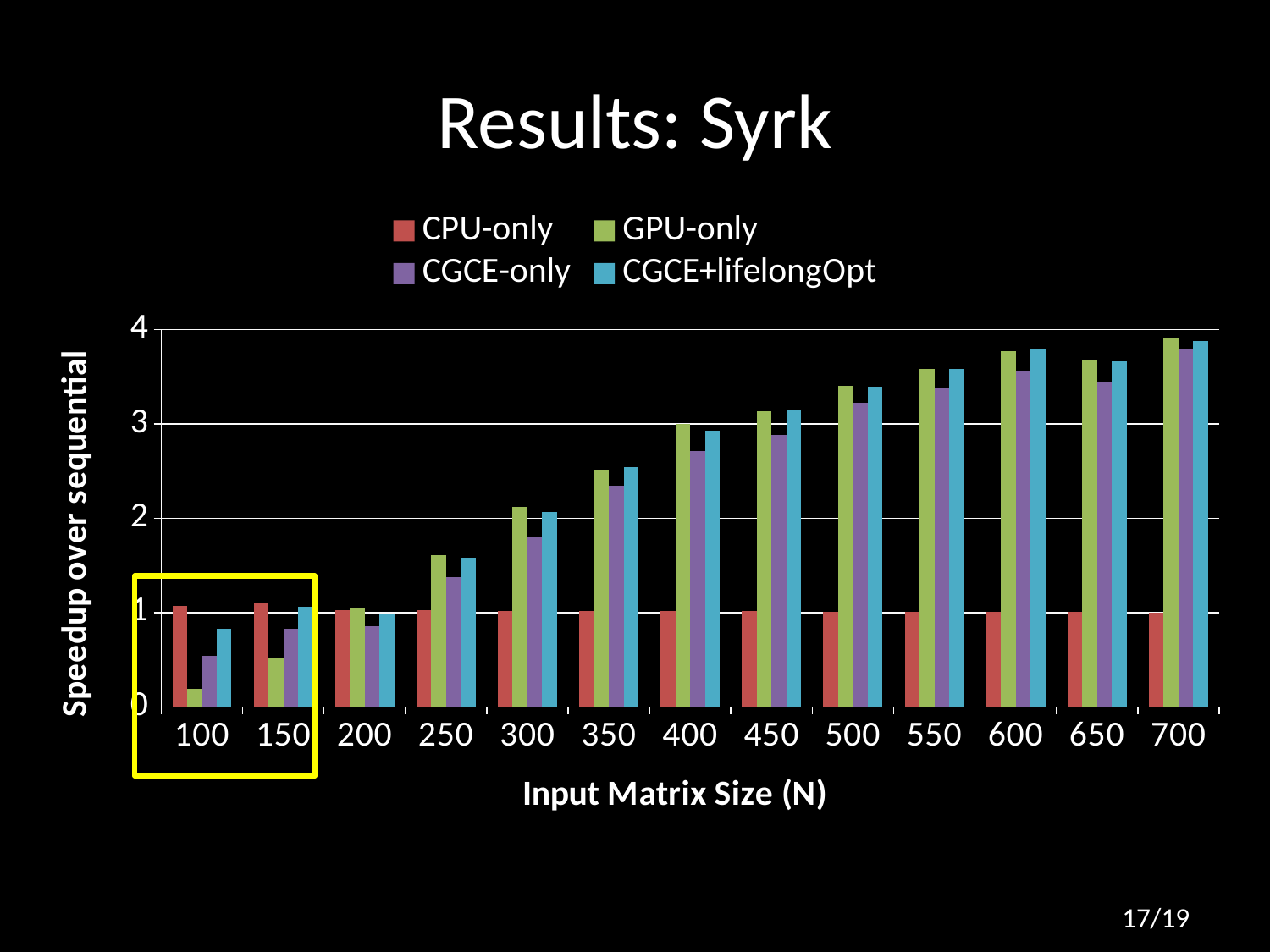

# Results: Syrk

### Chart

| Category | CPU-only | GPU-only | CGCE-only | CGCE+lifelongOpt |
|---|---|---|---|---|
| 100 | 1.071189690476815 | 0.18715630103225409 | 0.5421520624006637 | 0.8241055156129743 |
| 150 | 1.1072708342285698 | 0.517655678836329 | 0.8290299662991236 | 1.0631458924566939 |
| 200 | 1.0273963857522892 | 1.0477645046109745 | 0.8584537065155193 | 0.98779567193694 |
| 250 | 1.0240475712042263 | 1.6083799123815576 | 1.377508522397296 | 1.577269344998265 |
| 300 | 1.0159216601759977 | 2.115713792482685 | 1.7960575108280543 | 2.068926072491939 |
| 350 | 1.016823064140108 | 2.5131130186828474 | 2.34012571939438 | 2.543748682792691 |
| 400 | 1.0150459749448306 | 2.996576439004603 | 2.7116444460081643 | 2.9263033046670732 |
| 450 | 1.0153133989179333 | 3.129718007806823 | 2.881387106441085 | 3.142346275930727 |
| 500 | 1.007972960864891 | 3.405107583812609 | 3.225735713370588 | 3.389226747078704 |
| 550 | 1.011049486271236 | 3.577262561951101 | 3.384648346462908 | 3.576907602565091 |
| 600 | 1.005262827007279 | 3.77166708868411 | 3.5549791950442677 | 3.790557452061792 |
| 650 | 1.0058096721074234 | 3.683143310376168 | 3.447761426325388 | 3.663247027860578 |
| 700 | 1.0015588705346399 | 3.914434054920271 | 3.7842281673316602 | 3.8750809544401075 |
17/19